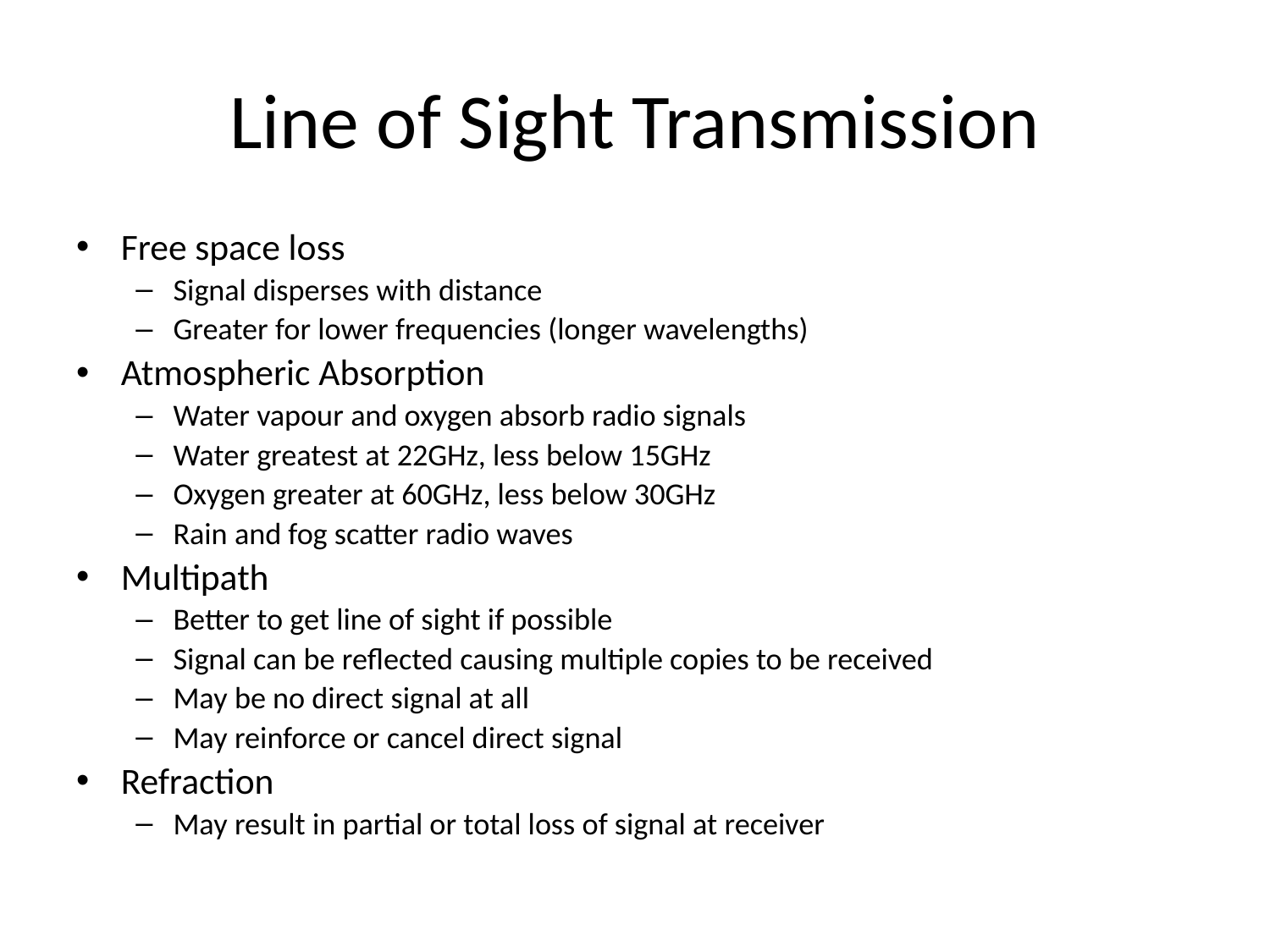

# Line of Sight Transmission
Free space loss
Signal disperses with distance
Greater for lower frequencies (longer wavelengths)
Atmospheric Absorption
Water vapour and oxygen absorb radio signals
Water greatest at 22GHz, less below 15GHz
Oxygen greater at 60GHz, less below 30GHz
Rain and fog scatter radio waves
Multipath
Better to get line of sight if possible
Signal can be reflected causing multiple copies to be received
May be no direct signal at all
May reinforce or cancel direct signal
Refraction
May result in partial or total loss of signal at receiver